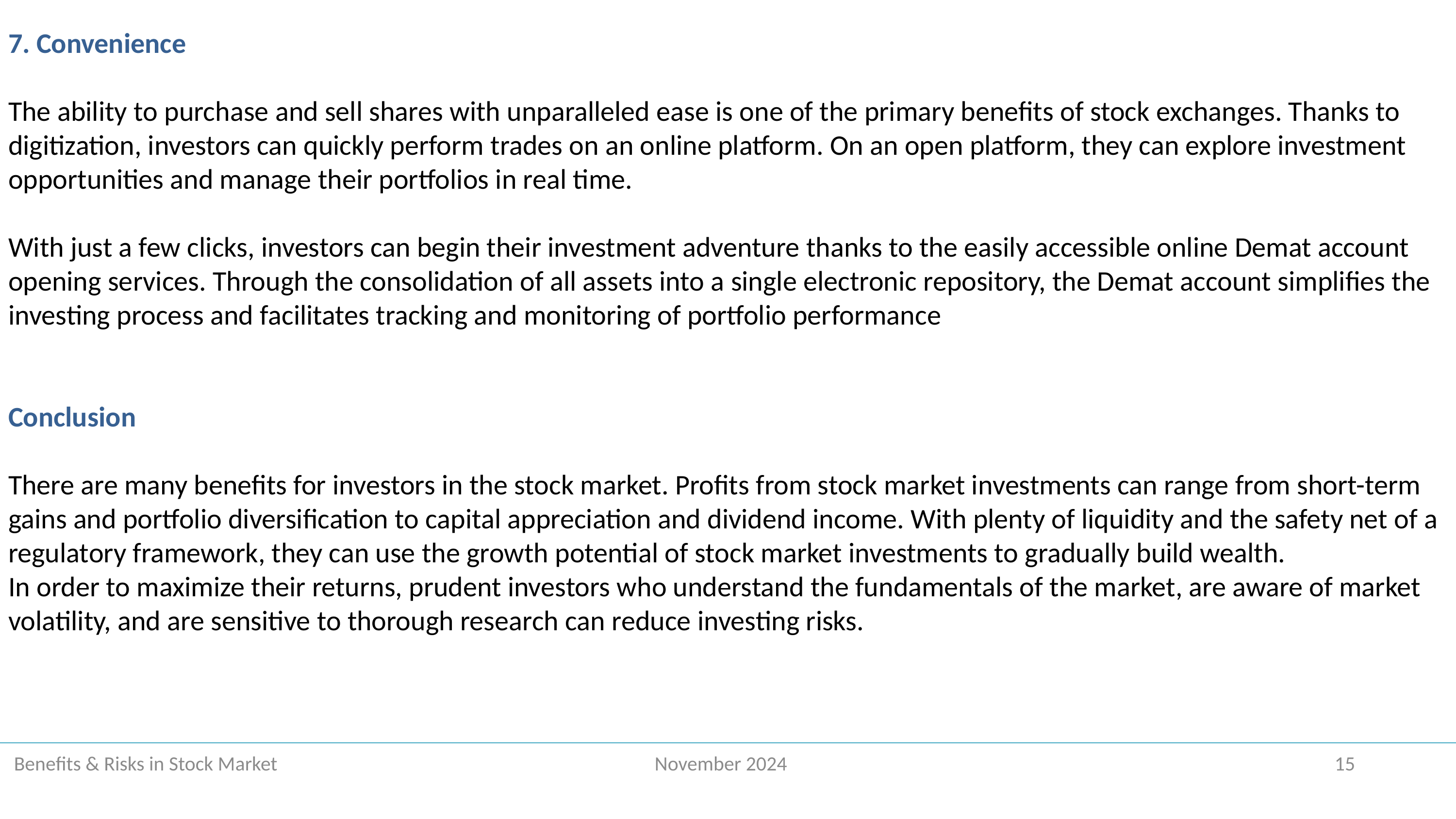

7. Convenience

The ability to purchase and sell shares with unparalleled ease is one of the primary benefits of stock exchanges. Thanks to digitization, investors can quickly perform trades on an online platform. On an open platform, they can explore investment opportunities and manage their portfolios in real time.

With just a few clicks, investors can begin their investment adventure thanks to the easily accessible online Demat account opening services. Through the consolidation of all assets into a single electronic repository, the Demat account simplifies the investing process and facilitates tracking and monitoring of portfolio performance

Conclusion

There are many benefits for investors in the stock market. Profits from stock market investments can range from short-term gains and portfolio diversification to capital appreciation and dividend income. With plenty of liquidity and the safety net of a regulatory framework, they can use the growth potential of stock market investments to gradually build wealth.
In order to maximize their returns, prudent investors who understand the fundamentals of the market, are aware of market volatility, and are sensitive to thorough research can reduce investing risks.

  Benefits & Risks in Stock Market                                                                                  November 2024                                                                                                                       15